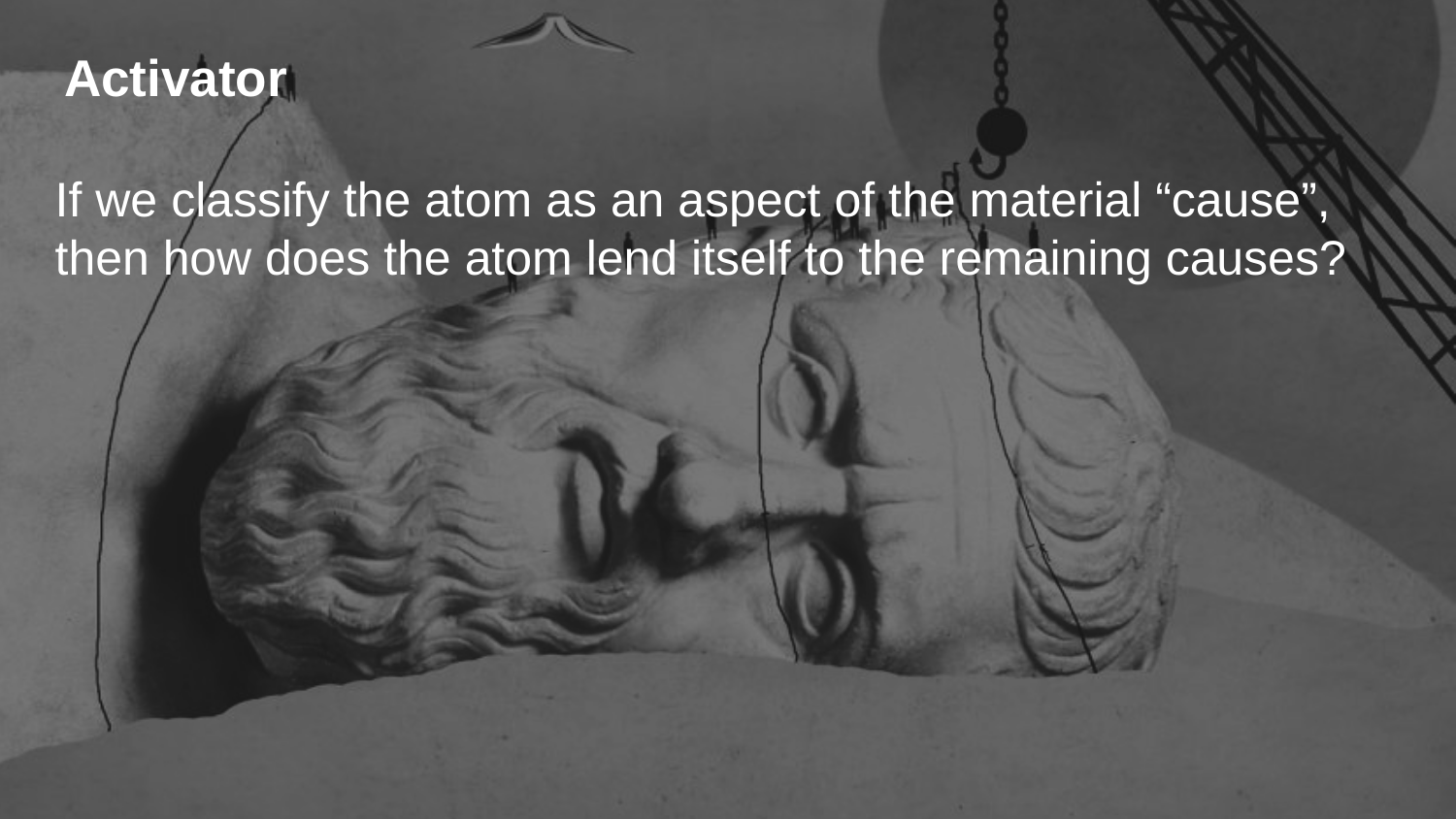

# Activator
If we classify the atom as an aspect of the material “cause”, then how does the atom lend itself to the remaining causes?